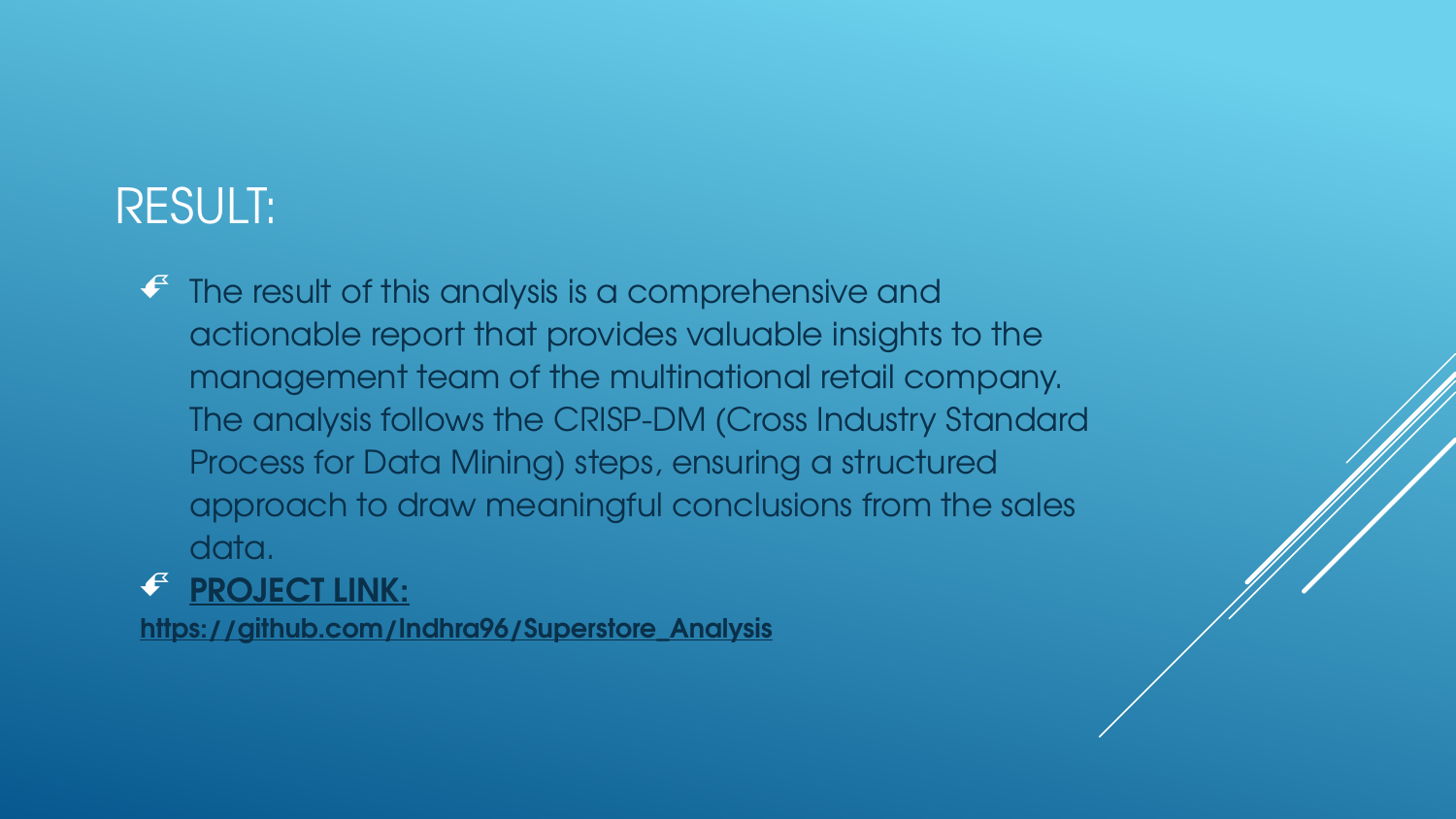

# Result:
The result of this analysis is a comprehensive and actionable report that provides valuable insights to the management team of the multinational retail company. The analysis follows the CRISP-DM (Cross Industry Standard Process for Data Mining) steps, ensuring a structured approach to draw meaningful conclusions from the sales data.
PROJECT LINK:
https://github.com/Indhra96/Superstore_Analysis